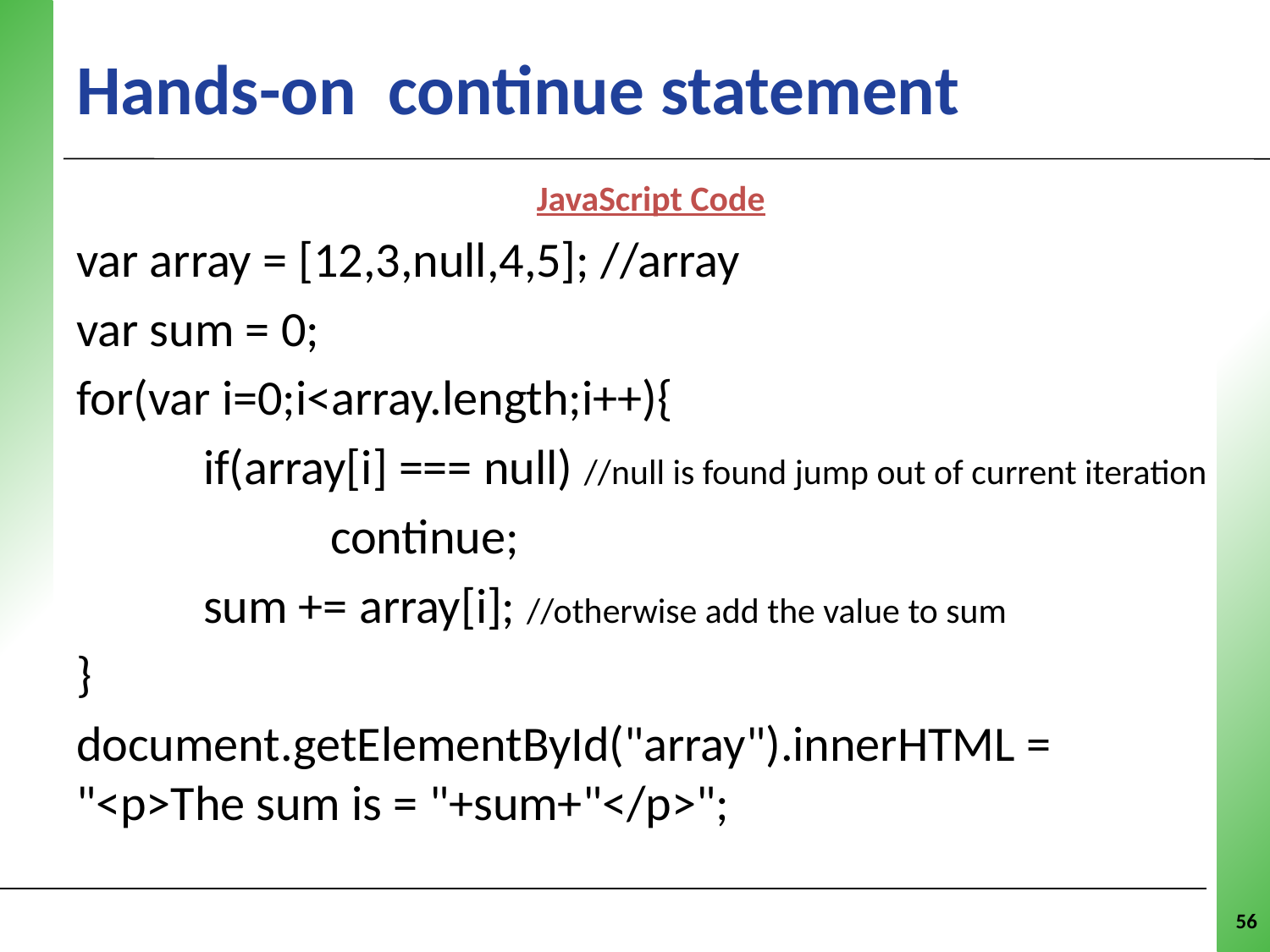

# Hands-on  continue statement
JavaScript Code
var array = [12,3,null,4,5]; //array
var sum = 0;
for(var i=0;i<array.length;i++){
	if(array[i] === null) //null is found jump out of current iteration
		continue;
	sum += array[i]; //otherwise add the value to sum
}
document.getElementById("array").innerHTML = "<p>The sum is = "+sum+"</p>";
56